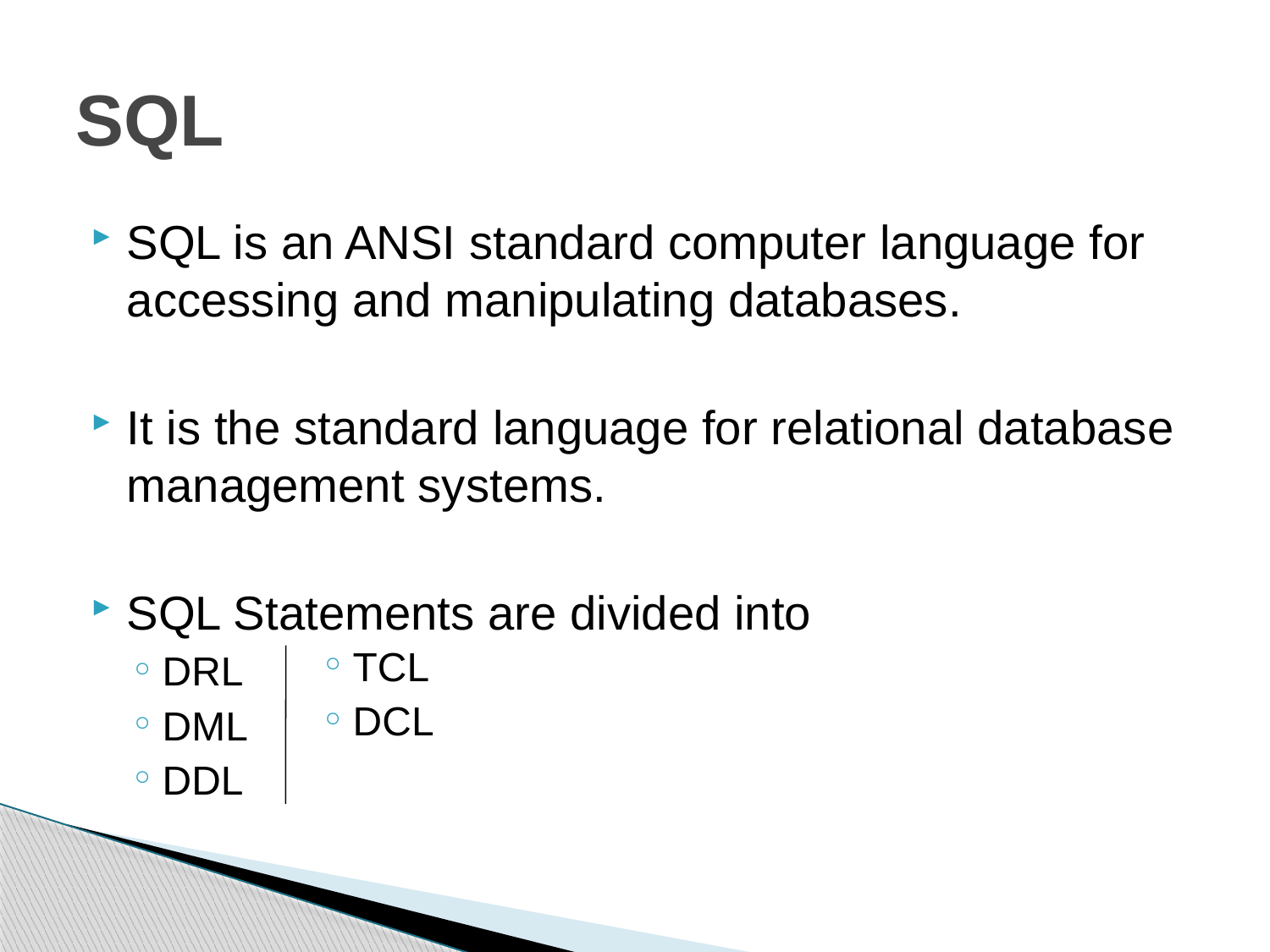

# SQL
SQL is an ANSI standard computer language for accessing and manipulating databases.

It is the standard language for relational database management systems.

SQL Statements are divided into
DRL
DML
DDL
TCL
DCL